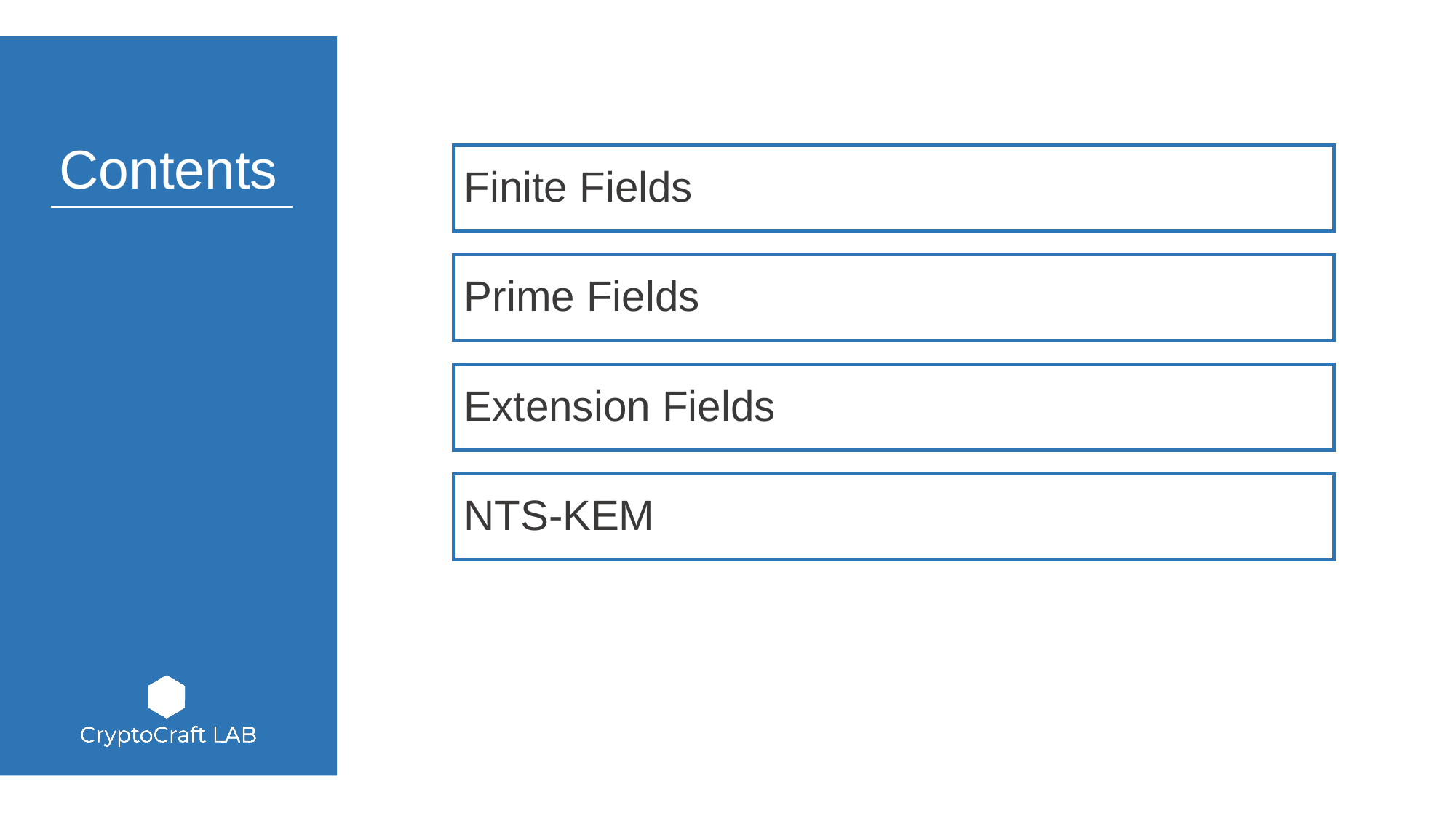

Finite Fields
Prime Fields
Extension Fields
NTS-KEM